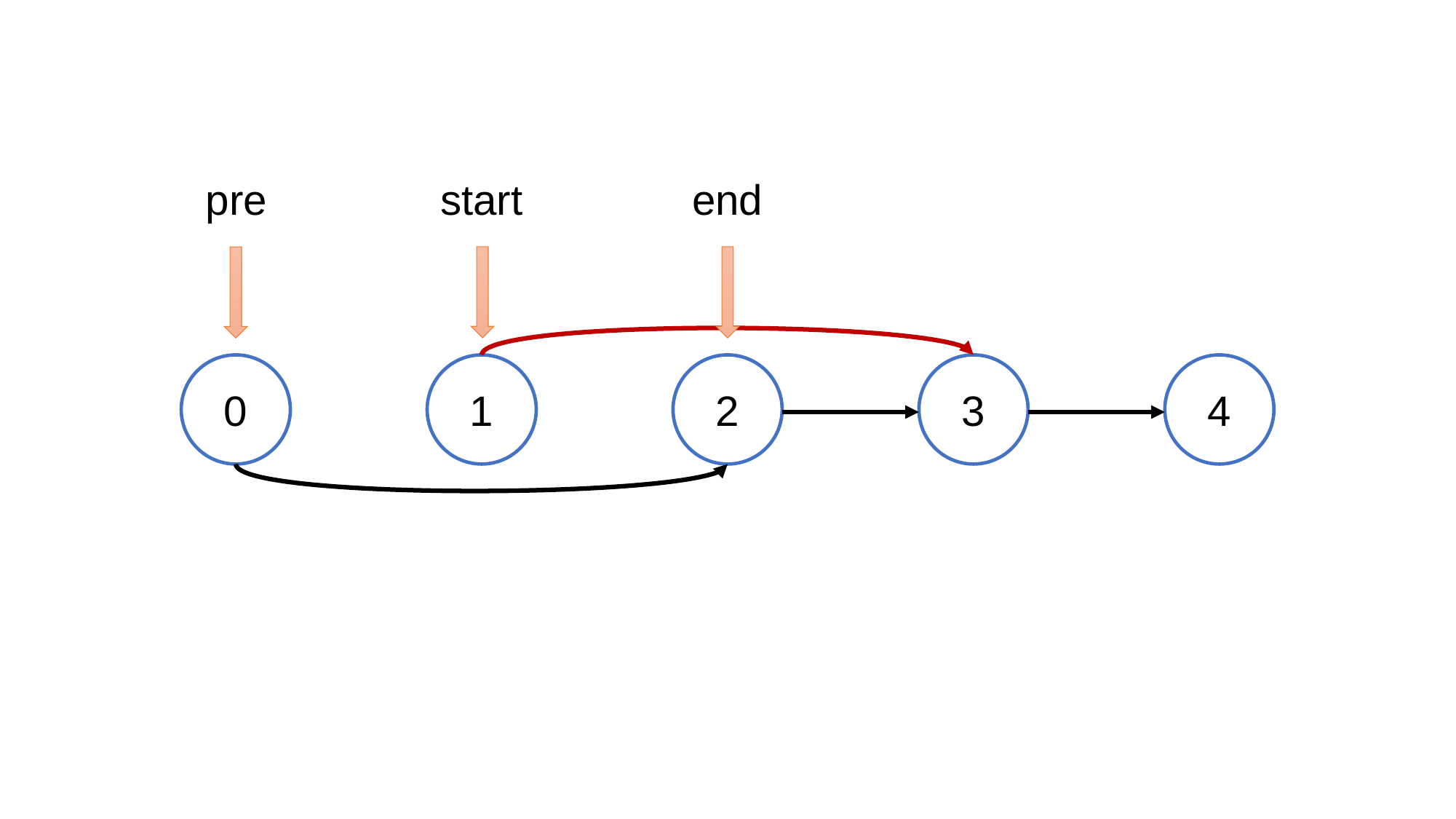

pre
start
end

0
1
2
3
4